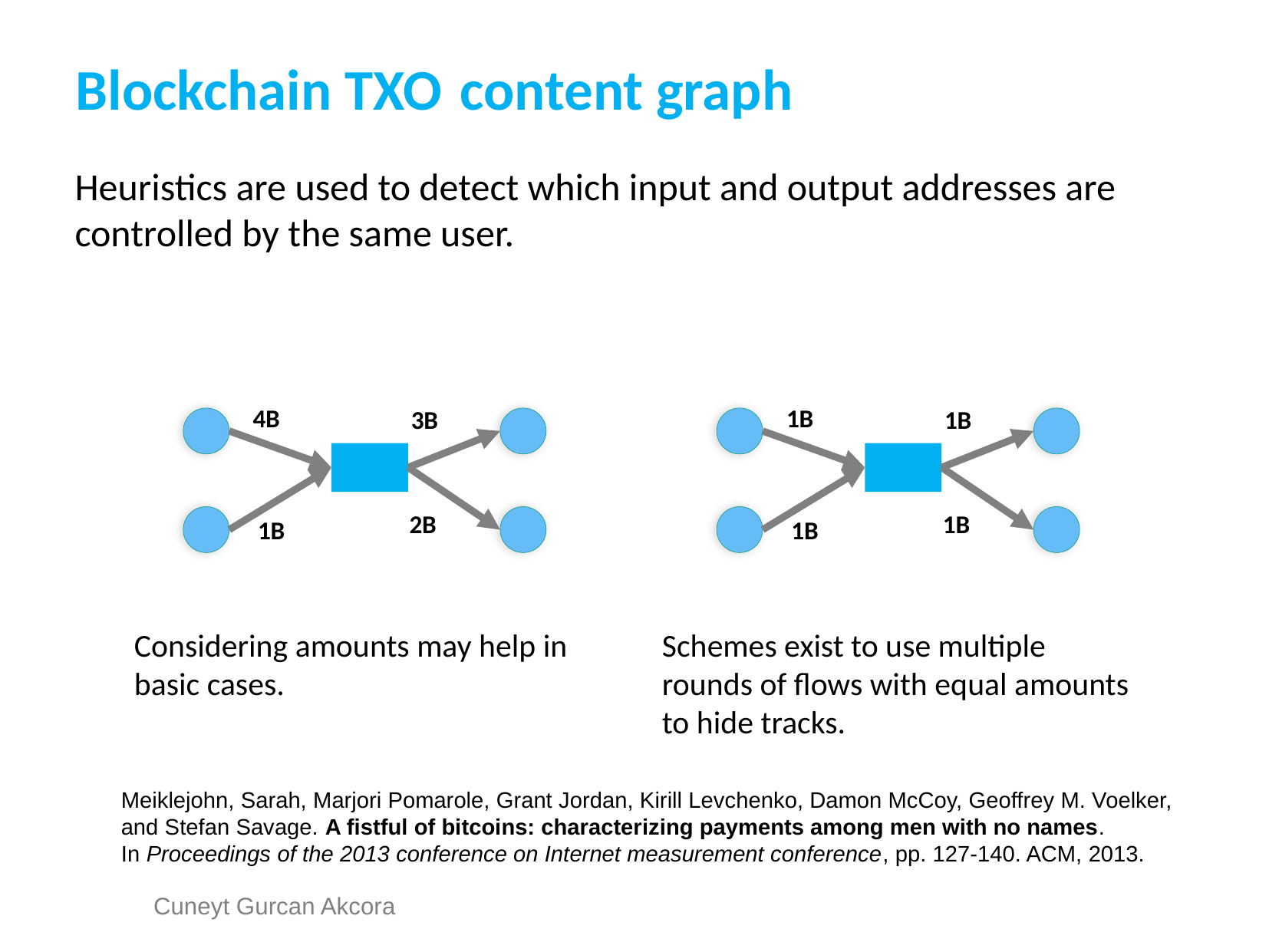

Blockchain TXO content graph
Heuristics are used to detect which input and output addresses are controlled by the same user.

4B
3B

2B

1B
1B
1B

1B

1B
Considering amounts may help in basic cases.
Schemes exist to use multiple rounds of flows with equal amounts to hide tracks.
Meiklejohn, Sarah, Marjori Pomarole, Grant Jordan, Kirill Levchenko, Damon McCoy, Geoffrey M. Voelker, and Stefan Savage. A fistful of bitcoins: characterizing payments among men with no names. In Proceedings of the 2013 conference on Internet measurement conference, pp. 127-140. ACM, 2013.